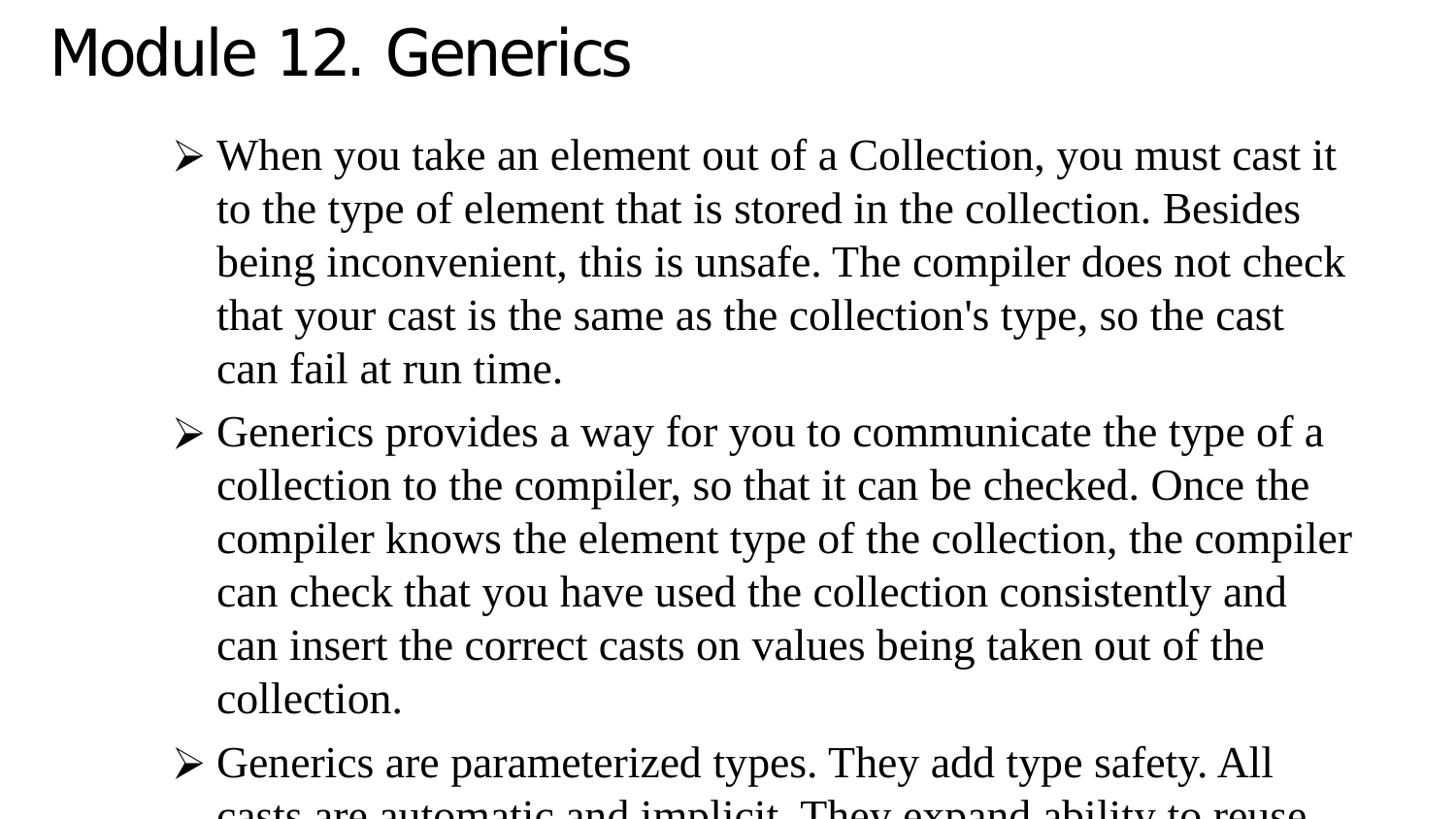

Module 12. Generics
When you take an element out of a Collection, you must cast it to the type of element that is stored in the collection. Besides being inconvenient, this is unsafe. The compiler does not check that your cast is the same as the collection's type, so the cast can fail at run time.
Generics provides a way for you to communicate the type of a collection to the compiler, so that it can be checked. Once the compiler knows the element type of the collection, the compiler can check that you have used the collection consistently and can insert the correct casts on values being taken out of the collection.
Generics are parameterized types. They add type safety. All casts are automatic and implicit. They expand ability to reuse code for different types.